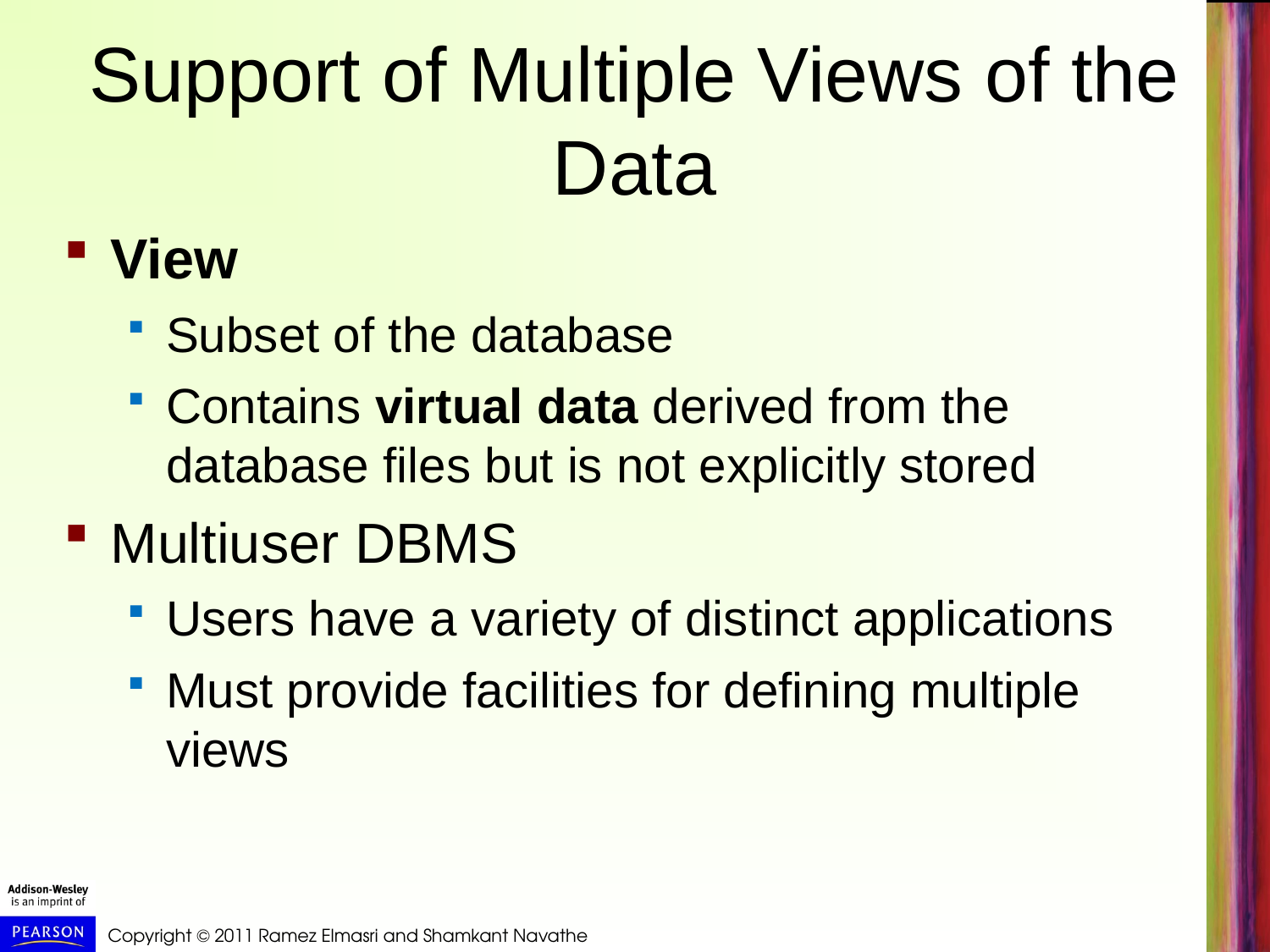

Support of Multiple Views of the Data
View
Subset of the database
Contains virtual data derived from the database files but is not explicitly stored
Multiuser DBMS
Users have a variety of distinct applications
Must provide facilities for defining multiple views